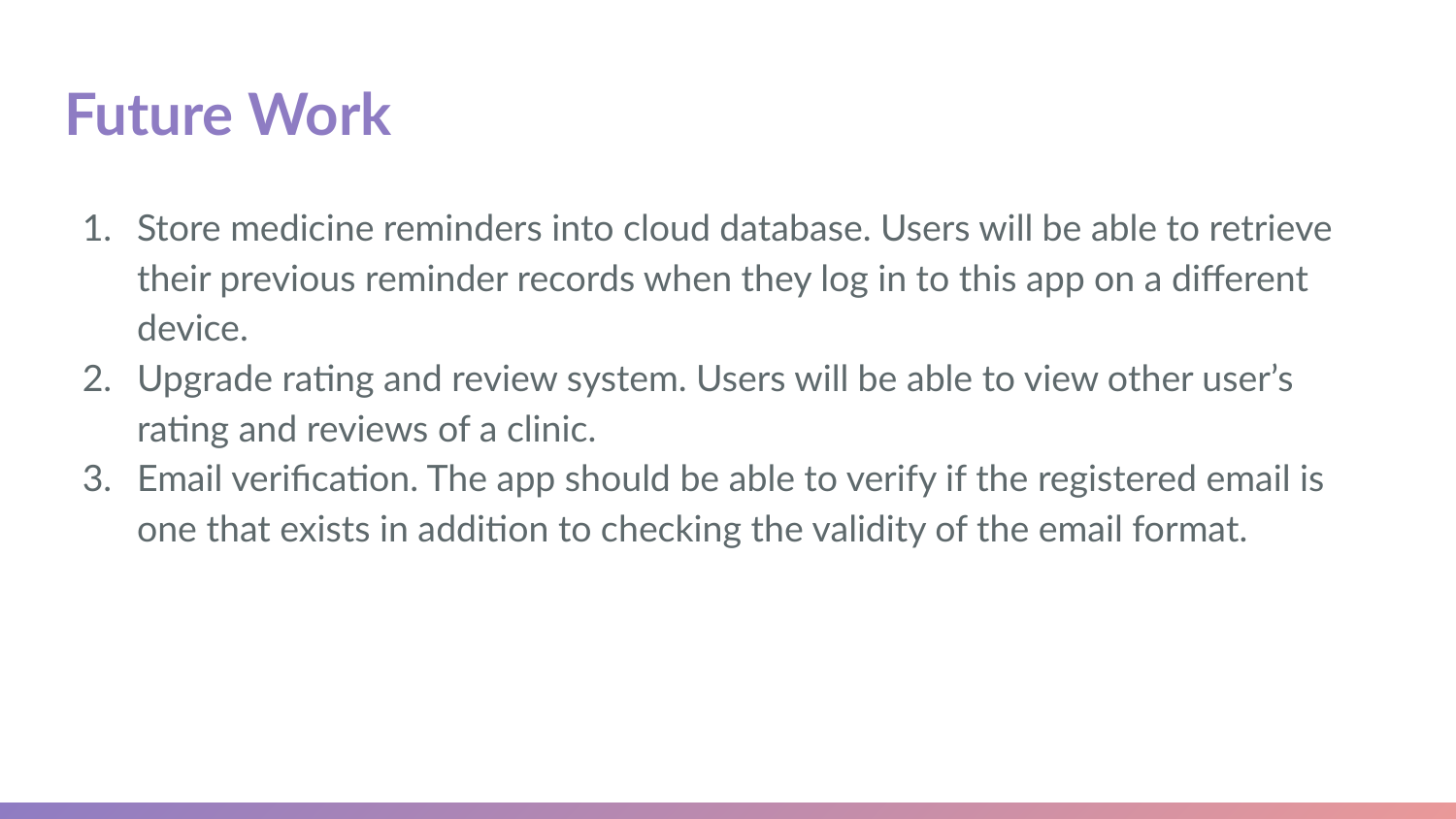

# Future Work
Store medicine reminders into cloud database. Users will be able to retrieve their previous reminder records when they log in to this app on a different device.
Upgrade rating and review system. Users will be able to view other user’s rating and reviews of a clinic.
Email verification. The app should be able to verify if the registered email is one that exists in addition to checking the validity of the email format.